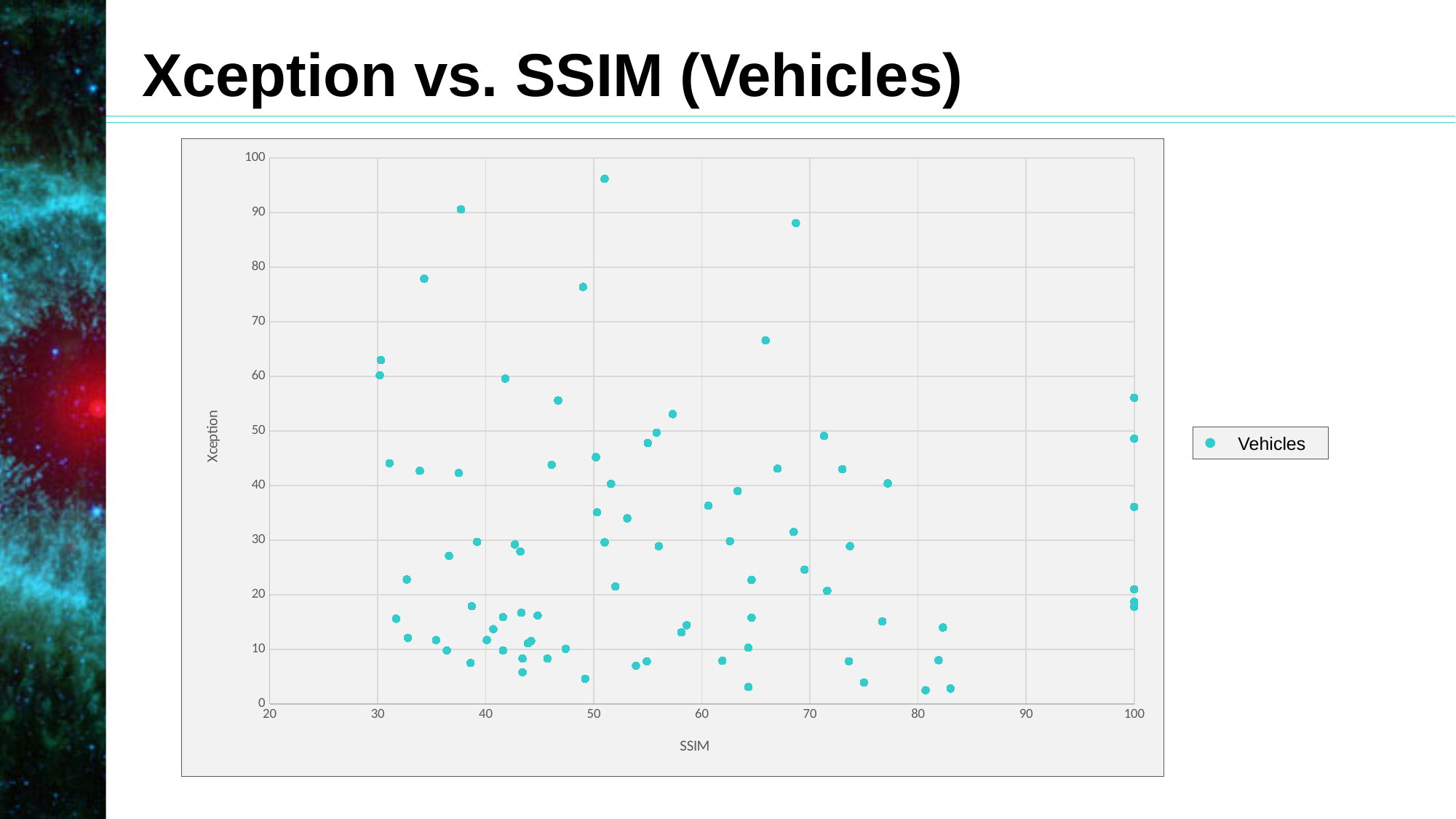

Xception vs. SSIM (Vehicles)

### Chart

| Category |  |
|---|---|
Vehicles